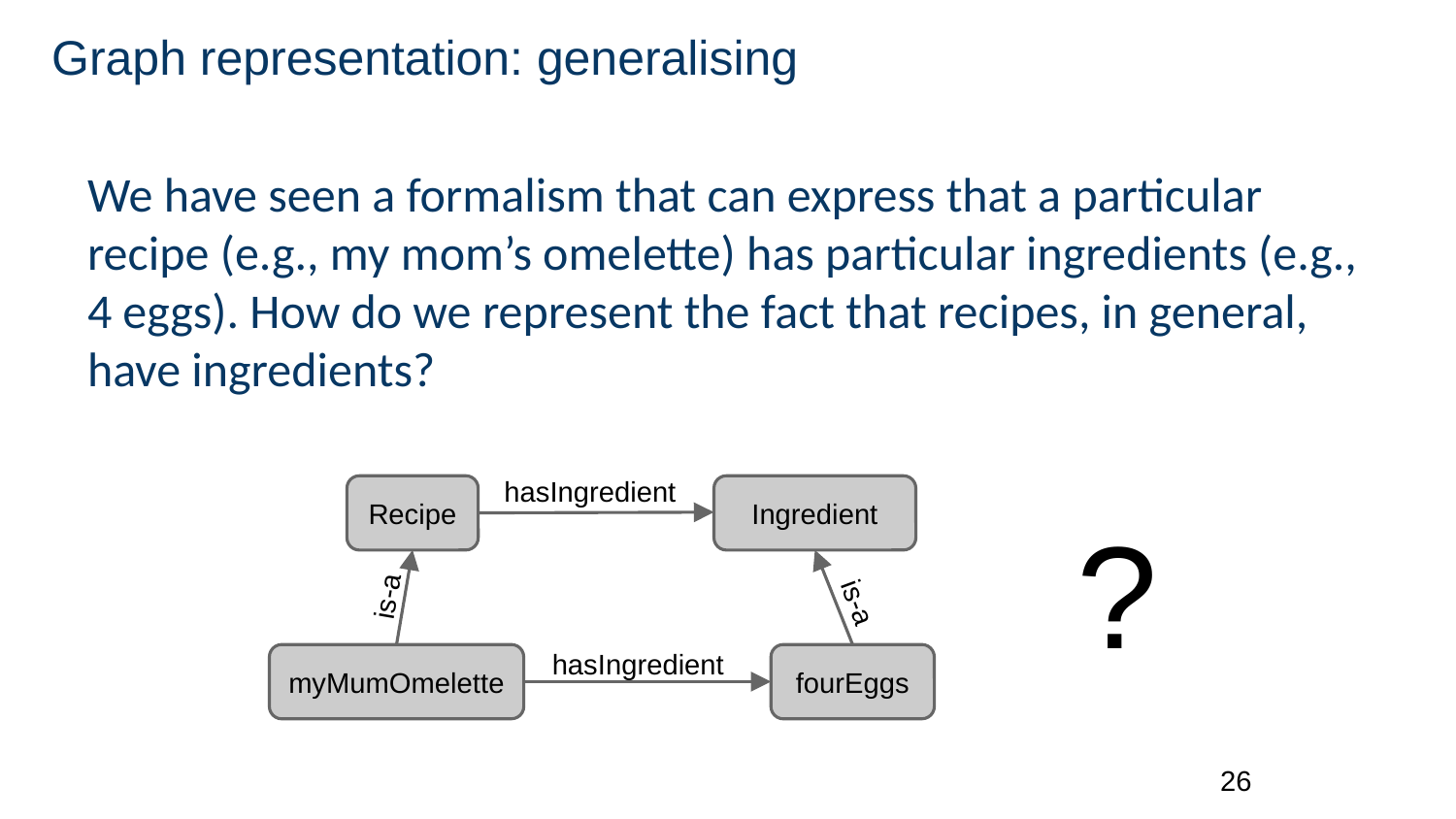

# Graph representation: generalising
We have seen a formalism that can express that a particular recipe (e.g., my mom’s omelette) has particular ingredients (e.g., 4 eggs). How do we represent the fact that recipes, in general, have ingredients?

hasIngredient
Recipe
Ingredient
?
is-a
is-a
hasIngredient
myMumOmelette
fourEggs
26